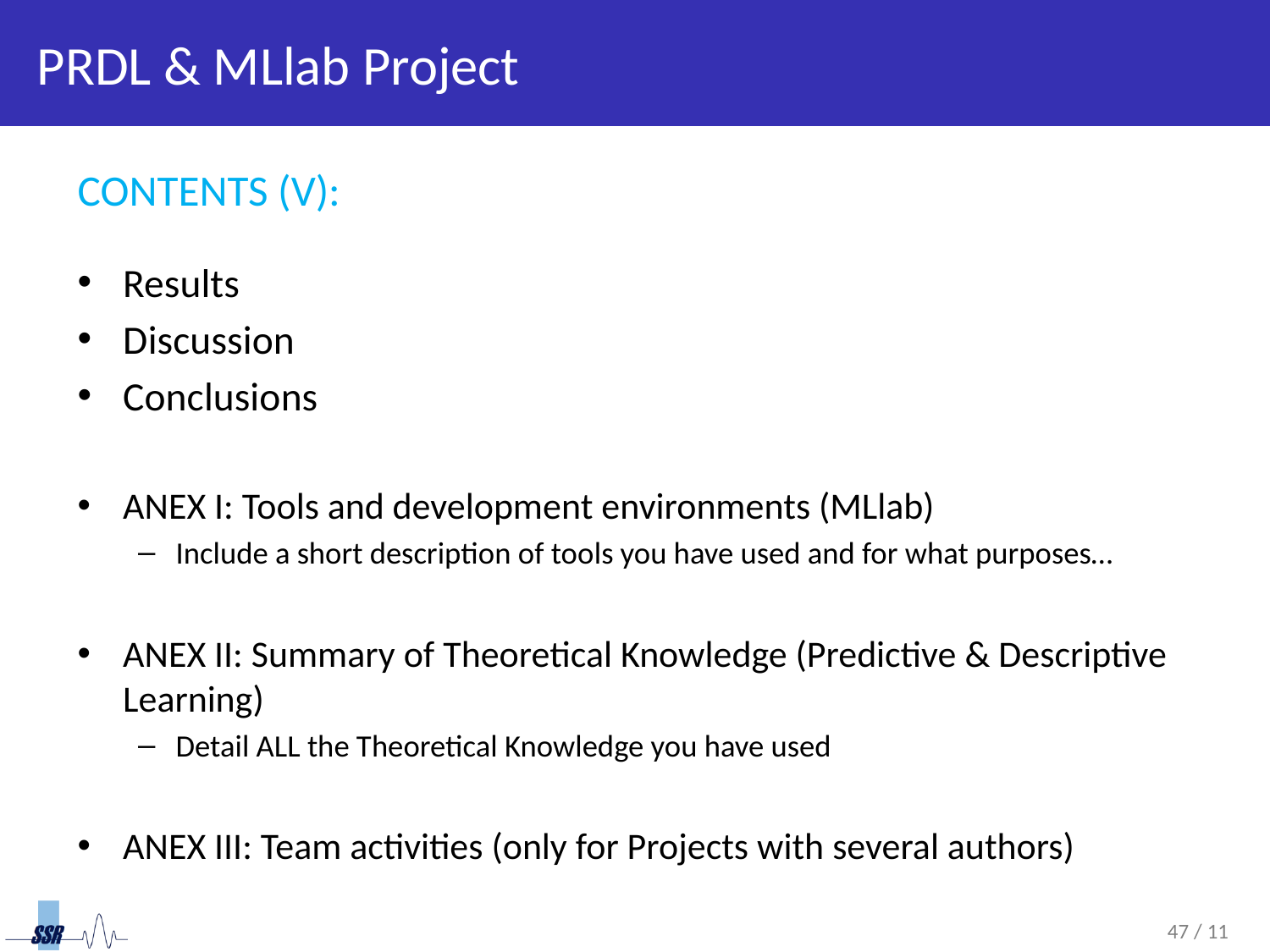

# PRDL & MLlab Project
CONTENTS (V):

Results
Discussion
Conclusions

ANEX I: Tools and development environments (MLlab)
Include a short description of tools you have used and for what purposes…

ANEX II: Summary of Theoretical Knowledge (Predictive & Descriptive Learning)
Detail ALL the Theoretical Knowledge you have used

ANEX III: Team activities (only for Projects with several authors)